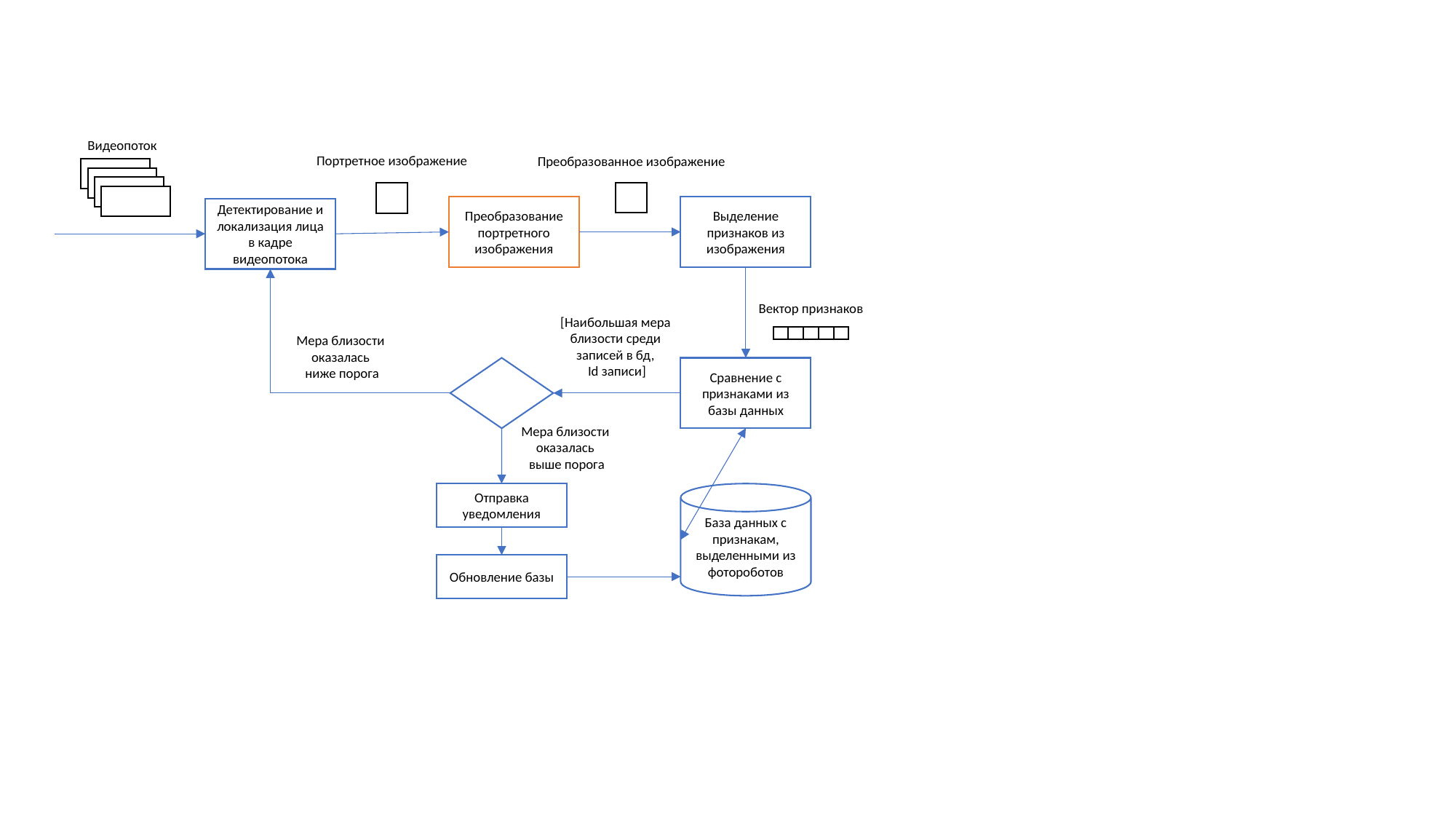

Видеопоток
Портретное изображение
Преобразованное изображение

Преобразование портретного изображения
Выделение признаков из изображения
Детектирование и локализация лица в кадре видеопотока
Вектор признаков
[Наибольшая мера
близости среди
записей в бд,
Id записи]
Мера близости
оказалась
ниже порога

Сравнение с признаками из базы данных

Мера близости
оказалась
выше порога
База данных с признакам, выделенными из фотороботов
Отправка уведомления
Обновление базы